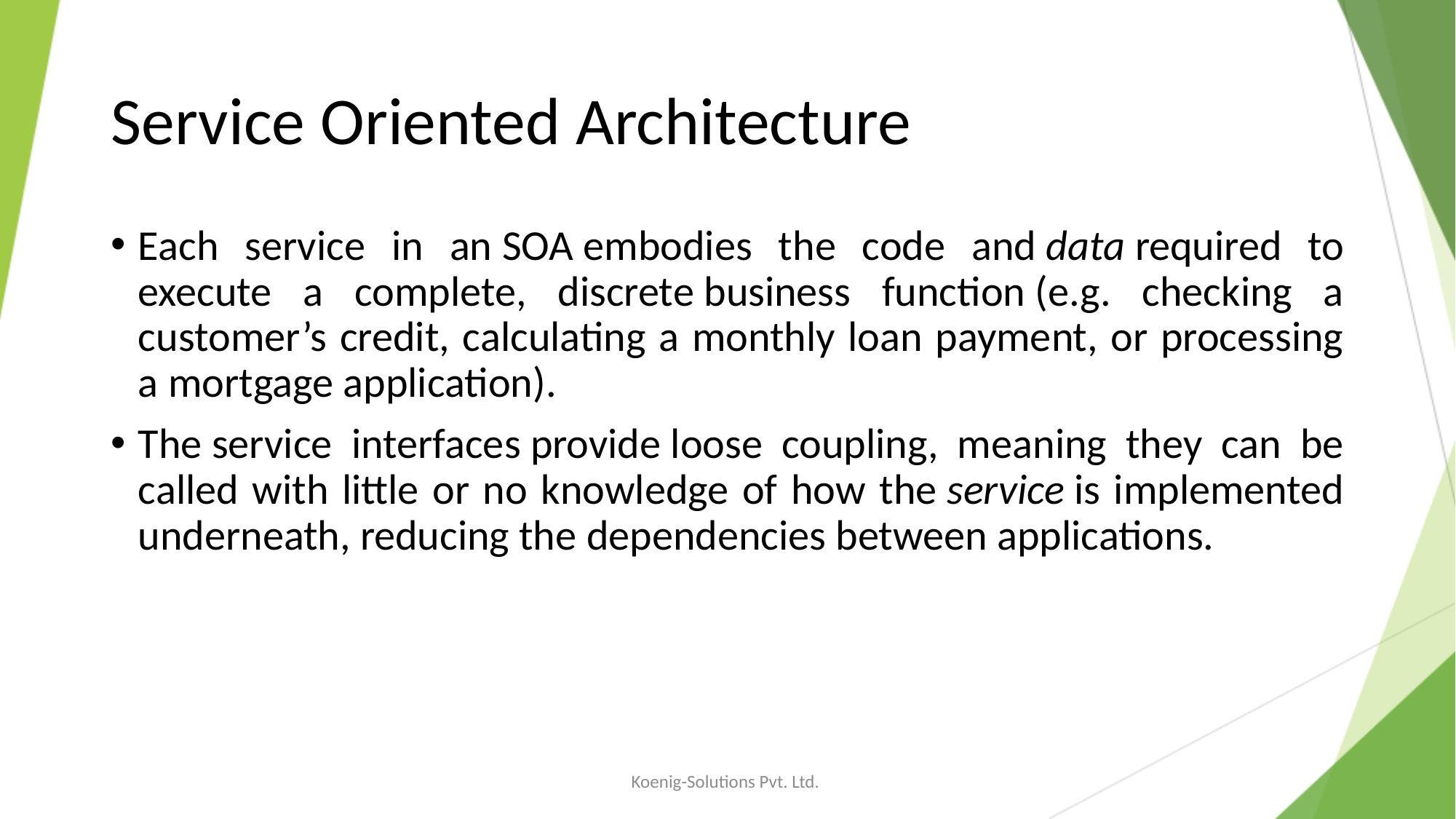

# Service Oriented Architecture
Each service in an SOA embodies the code and data required to execute a complete, discrete business function (e.g. checking a customer’s credit, calculating a monthly loan payment, or processing a mortgage application).
The service interfaces provide loose coupling, meaning they can be called with little or no knowledge of how the service is implemented underneath, reducing the dependencies between applications.

Koenig-Solutions Pvt. Ltd.